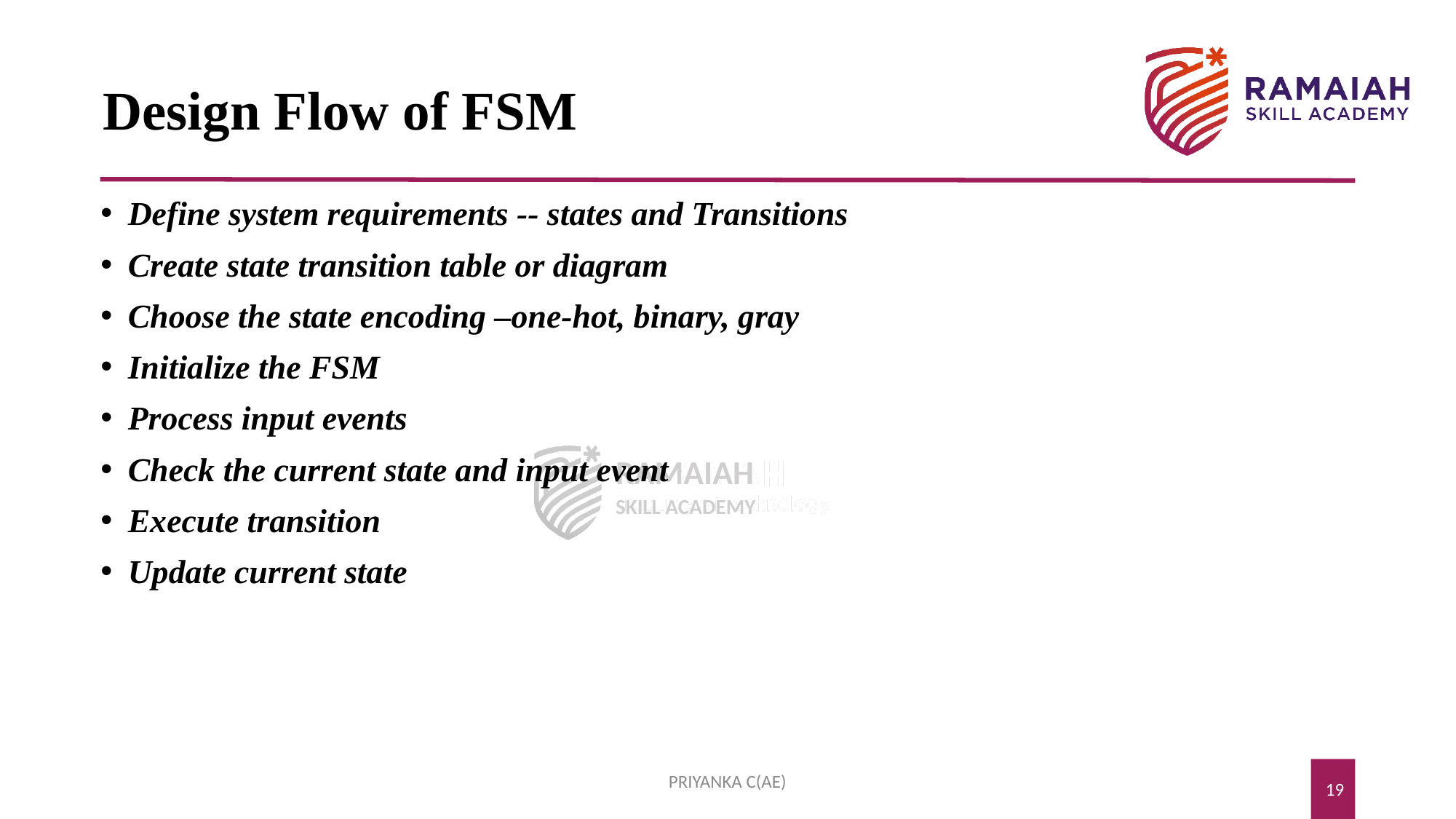

# Design Flow of FSM
Define system requirements -- states and Transitions
Create state transition table or diagram
Choose the state encoding –one-hot, binary, gray
Initialize the FSM
Process input events
Check the current state and input event
Execute transition
Update current state
PRIYANKA C(AE)